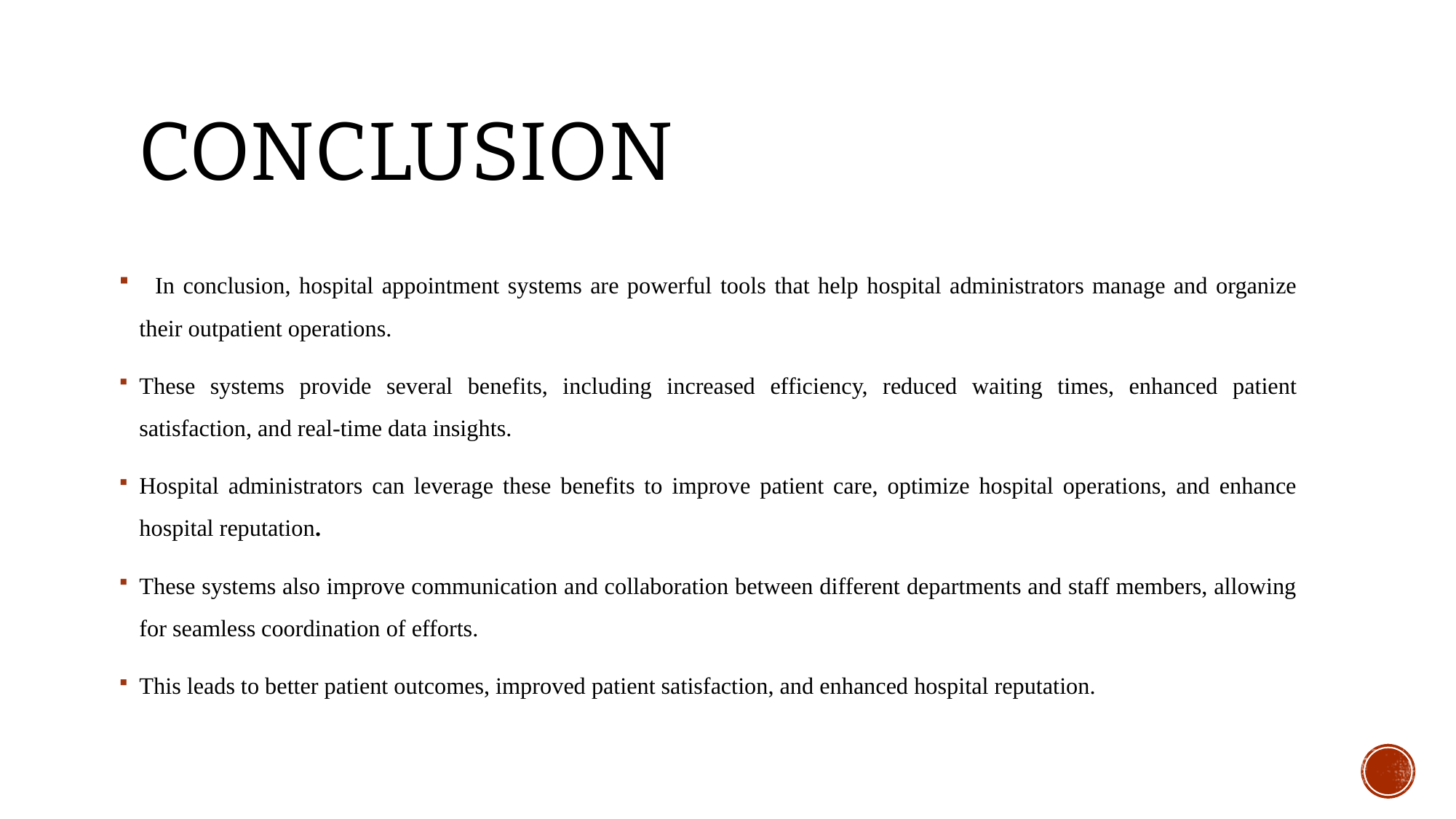

# CONCLUSION
  In conclusion, hospital appointment systems are powerful tools that help hospital administrators manage and organize their outpatient operations.
These systems provide several benefits, including increased efficiency, reduced waiting times, enhanced patient satisfaction, and real-time data insights.
Hospital administrators can leverage these benefits to improve patient care, optimize hospital operations, and enhance hospital reputation.
These systems also improve communication and collaboration between different departments and staff members, allowing for seamless coordination of efforts.
This leads to better patient outcomes, improved patient satisfaction, and enhanced hospital reputation.